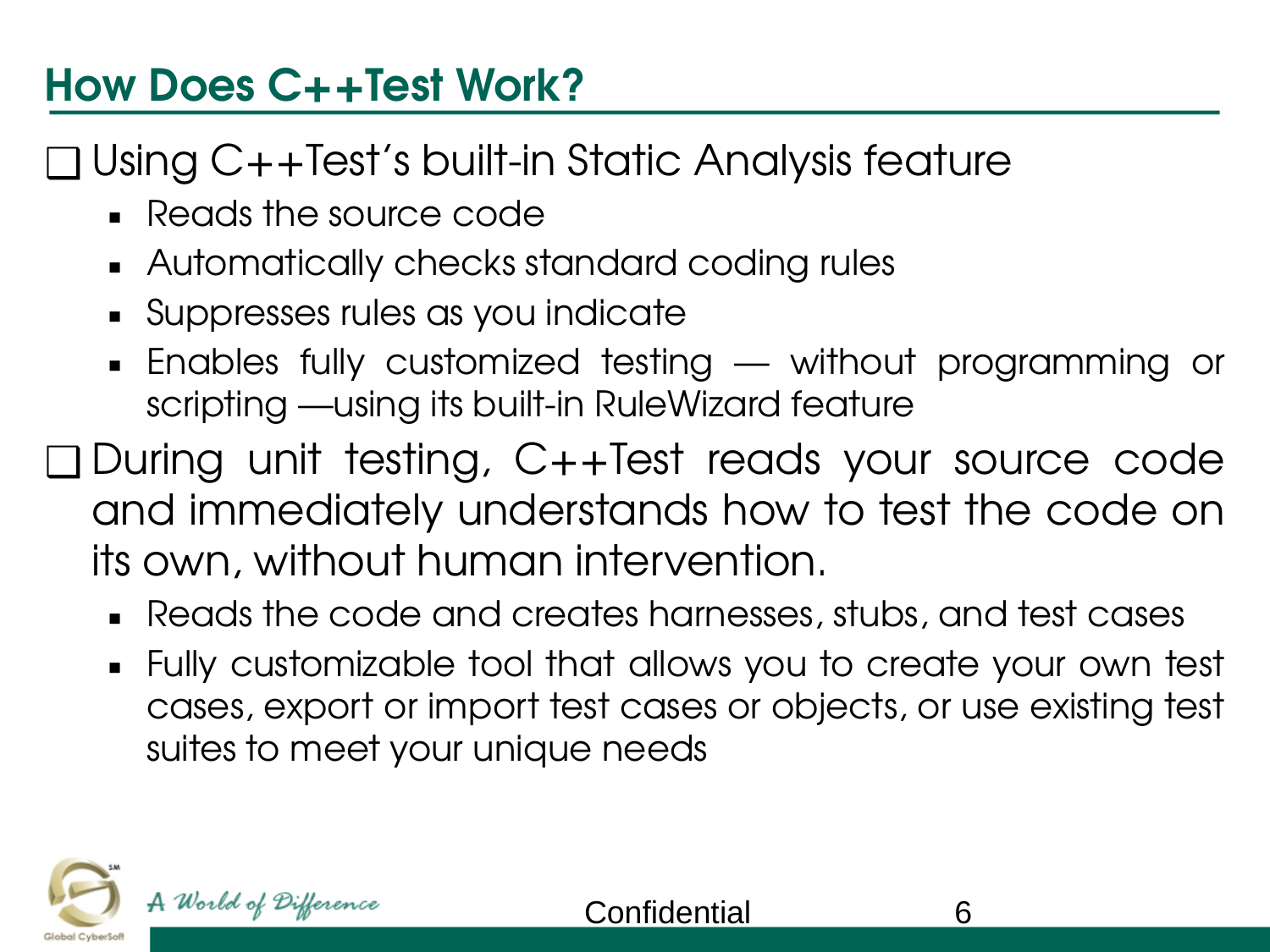

# How Does C++Test Work?
Using C++Test’s built-in Static Analysis feature
Reads the source code
Automatically checks standard coding rules
Suppresses rules as you indicate
Enables fully customized testing — without programming or scripting —using its built-in RuleWizard feature
During unit testing, C++Test reads your source code and immediately understands how to test the code on its own, without human intervention.
Reads the code and creates harnesses, stubs, and test cases
Fully customizable tool that allows you to create your own test cases, export or import test cases or objects, or use existing test suites to meet your unique needs
Confidential
6